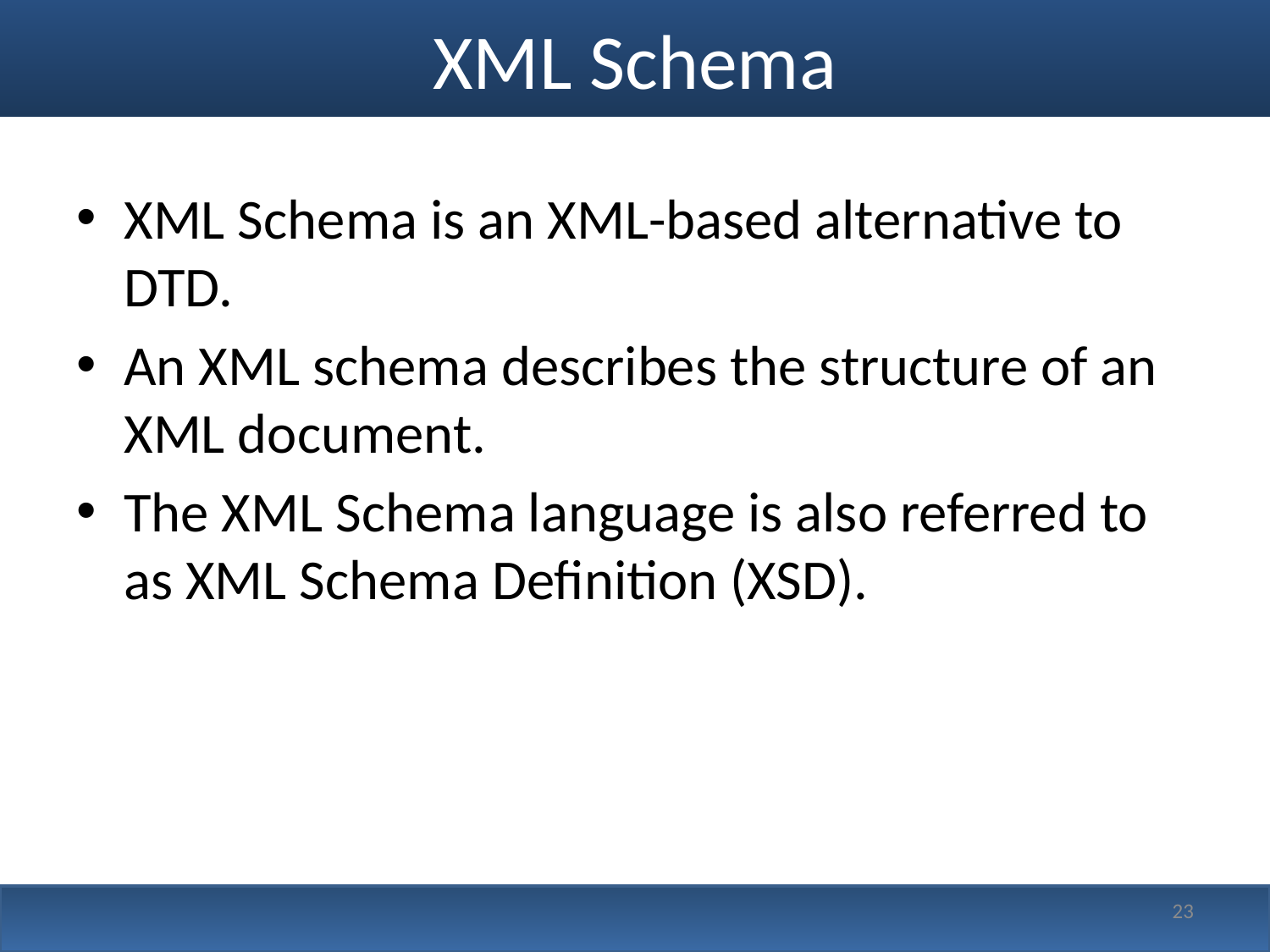

# XML Schema
XML Schema is an XML-based alternative to DTD.
An XML schema describes the structure of an XML document.
The XML Schema language is also referred to as XML Schema Definition (XSD).

23